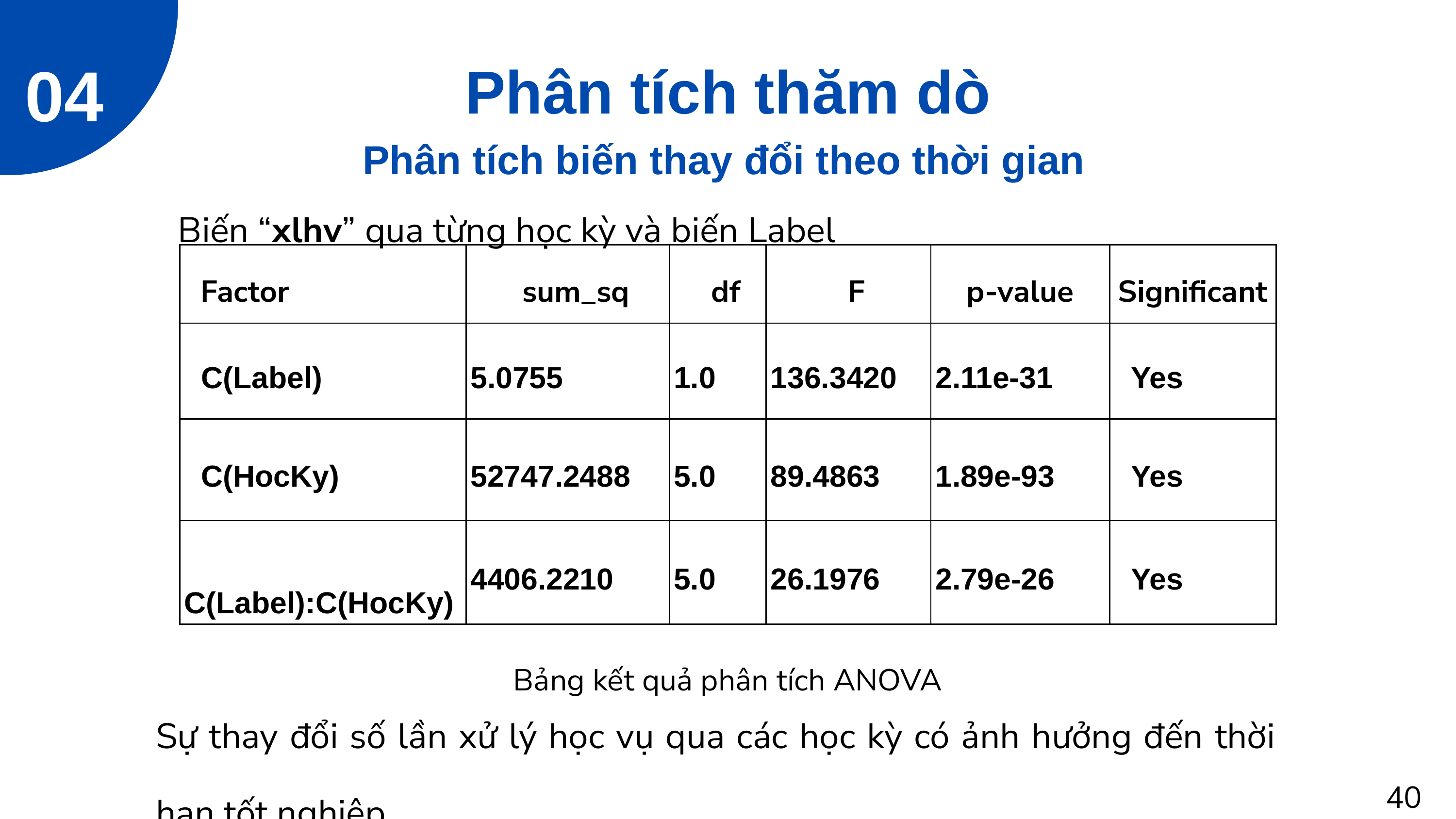

04
Phân tích thăm dò
Phân tích biến thay đổi theo thời gian
Biến “xlhv” qua từng học kỳ và biến Label
| Factor | sum\_sq | df | F | p-value | Significant |
| --- | --- | --- | --- | --- | --- |
| C(Label) | 5.0755 | 1.0 | 136.3420 | 2.11e-31 | Yes |
| C(HocKy) | 52747.2488 | 5.0 | 89.4863 | 1.89e-93 | Yes |
| C(Label):C(HocKy) | 4406.2210 | 5.0 | 26.1976 | 2.79e-26 | Yes |
Bảng kết quả phân tích ANOVA
Sự thay đổi số lần xử lý học vụ qua các học kỳ có ảnh hưởng đến thời hạn tốt nghiệp.

40